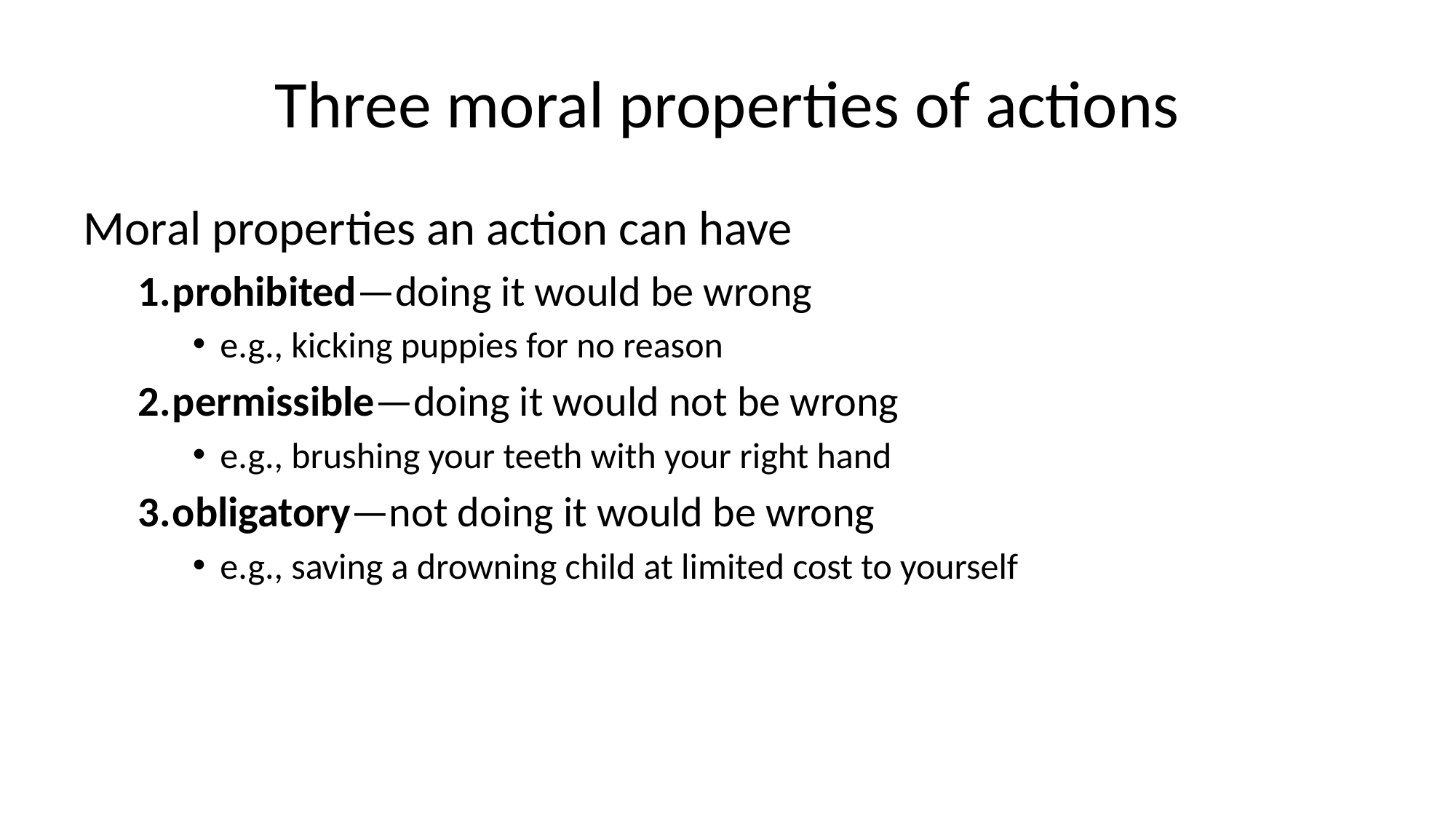

# Three moral properties of actions
Moral properties an action can have
prohibited—doing it would be wrong
e.g., kicking puppies for no reason
permissible—doing it would not be wrong
e.g., brushing your teeth with your right hand
obligatory—not doing it would be wrong
e.g., saving a drowning child at limited cost to yourself